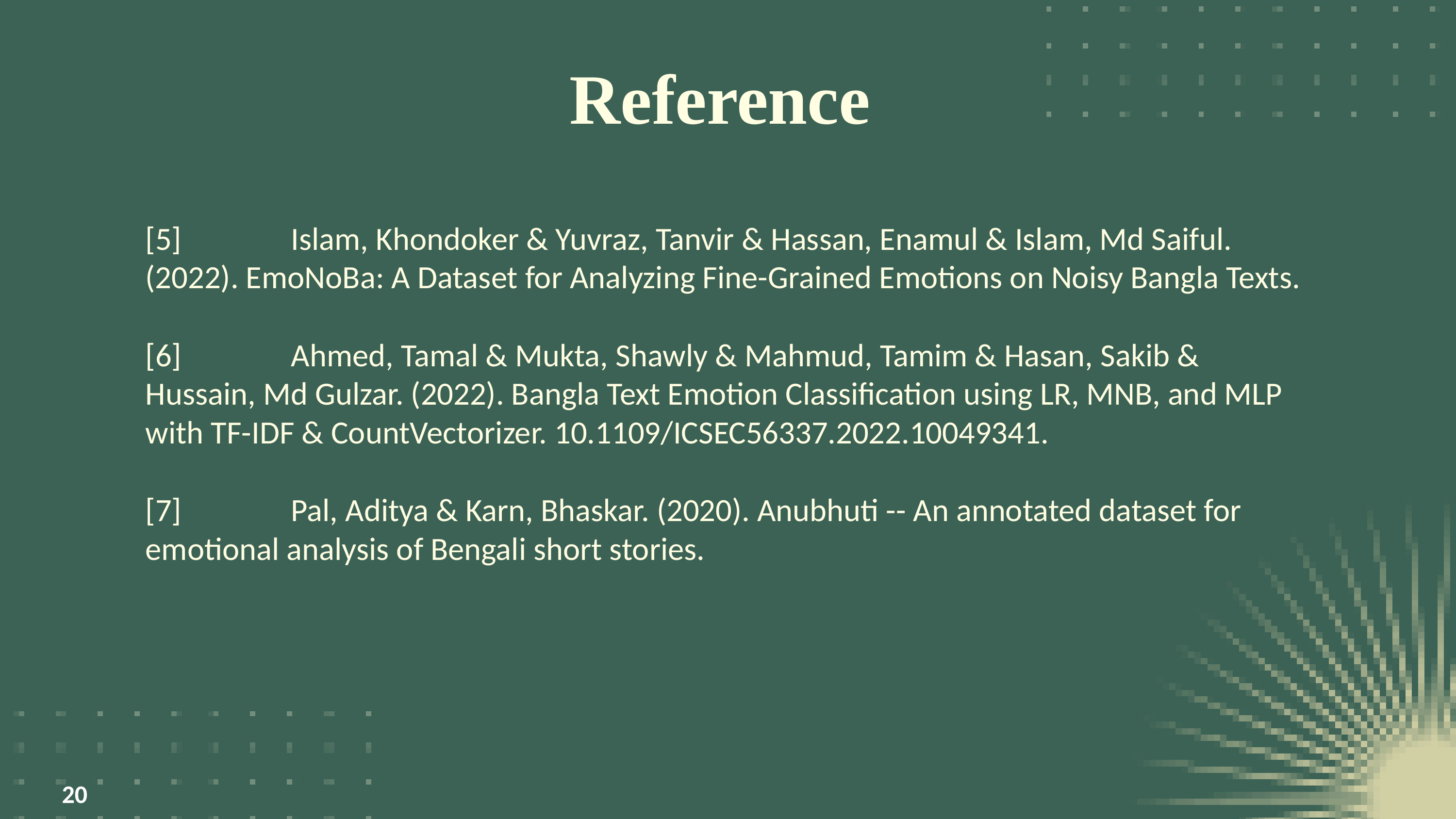

Reference
[5]		Islam, Khondoker & Yuvraz, Tanvir & Hassan, Enamul & Islam, Md Saiful. (2022). EmoNoBa: A Dataset for Analyzing Fine-Grained Emotions on Noisy Bangla Texts.

[6]		Ahmed, Tamal & Mukta, Shawly & Mahmud, Tamim & Hasan, Sakib & Hussain, Md Gulzar. (2022). Bangla Text Emotion Classification using LR, MNB, and MLP with TF-IDF & CountVectorizer. 10.1109/ICSEC56337.2022.10049341.

[7]		Pal, Aditya & Karn, Bhaskar. (2020). Anubhuti -- An annotated dataset for emotional analysis of Bengali short stories.

20